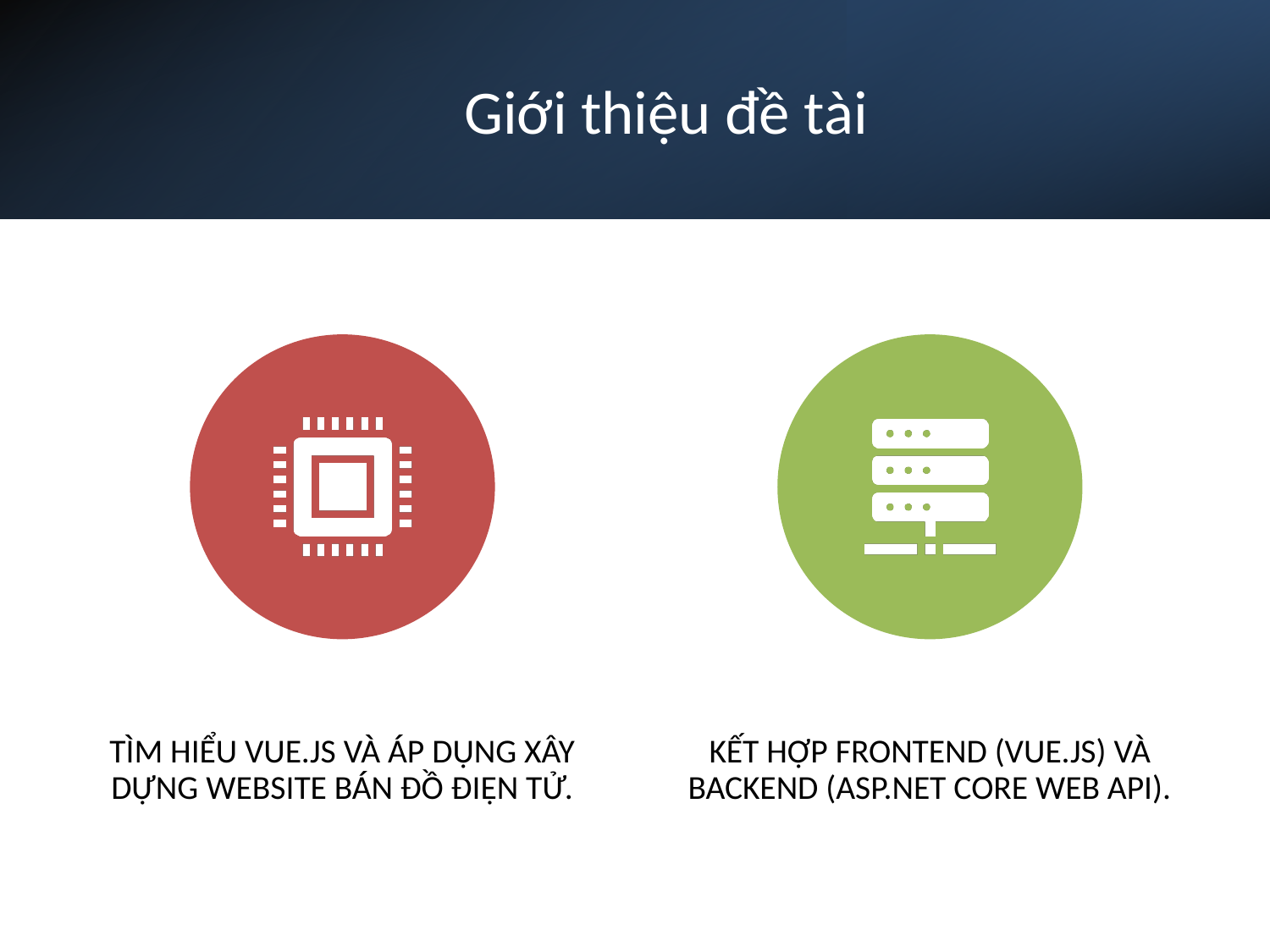

# Giới thiệu đề tài
Tìm hiểu Vue.js và áp dụng xây dựng website bán đồ điện tử.
Kết hợp frontend (Vue.js) và backend (ASP.NET Core Web API).